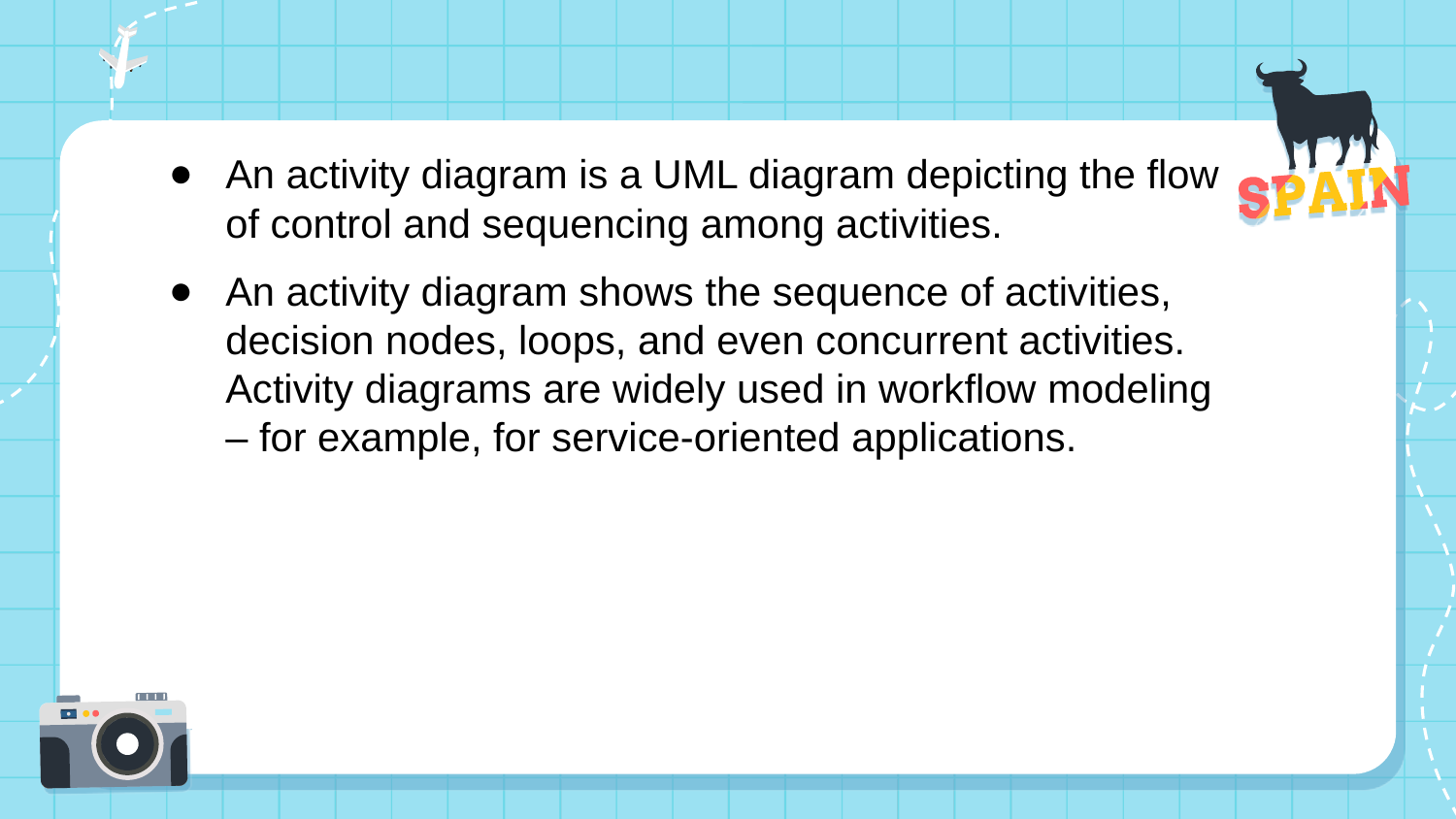

An activity diagram is a UML diagram depicting the flow of control and sequencing among activities.
An activity diagram shows the sequence of activities, decision nodes, loops, and even concurrent activities. Activity diagrams are widely used in workflow modeling – for example, for service-oriented applications.
01
04
02
05

03
06
07